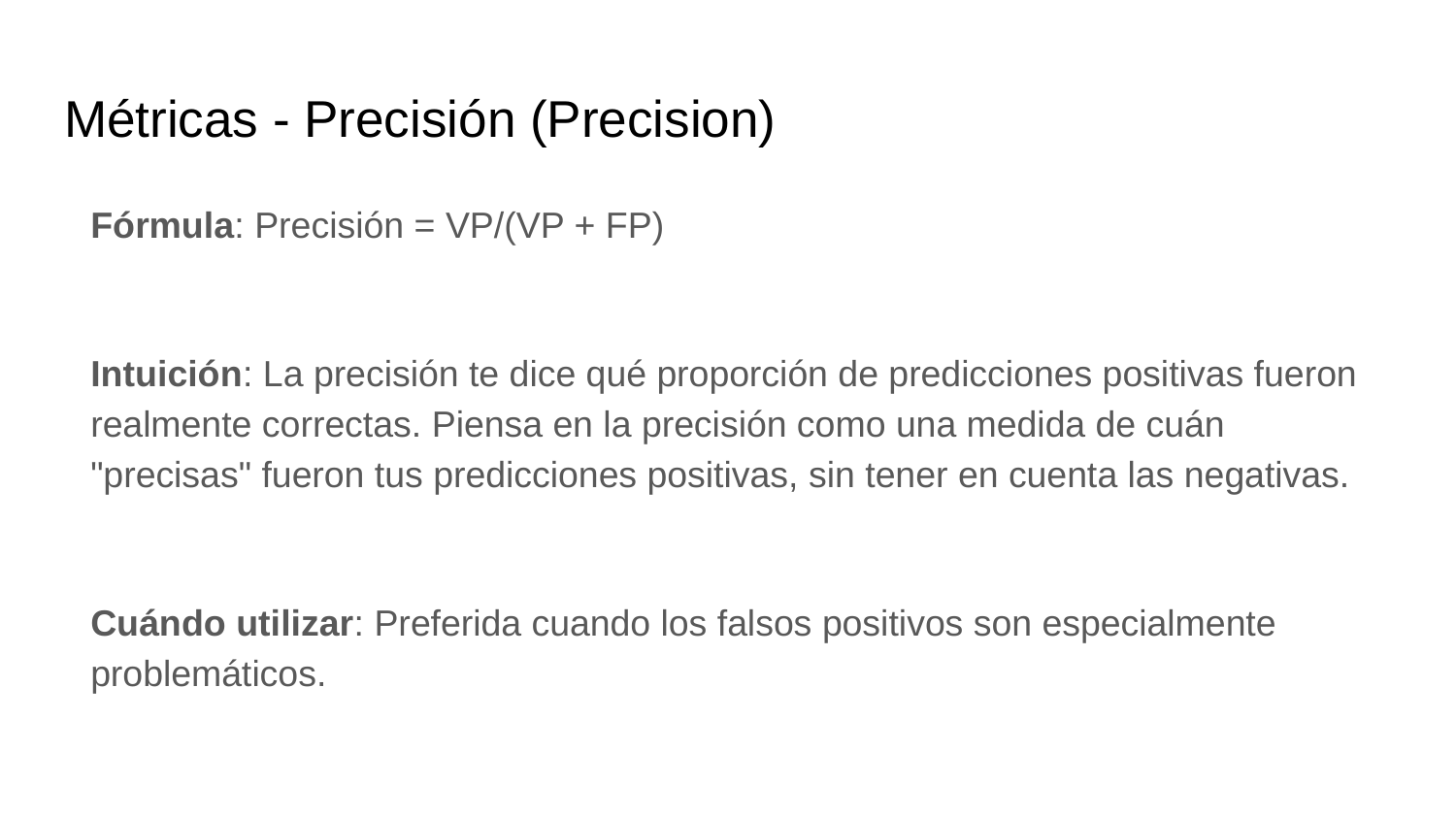

# Métricas - Precisión (Precision)
Fórmula: Precisión = VP/(VP + FP)

Intuición: La precisión te dice qué proporción de predicciones positivas fueron realmente correctas. Piensa en la precisión como una medida de cuán "precisas" fueron tus predicciones positivas, sin tener en cuenta las negativas.

Cuándo utilizar: Preferida cuando los falsos positivos son especialmente problemáticos.